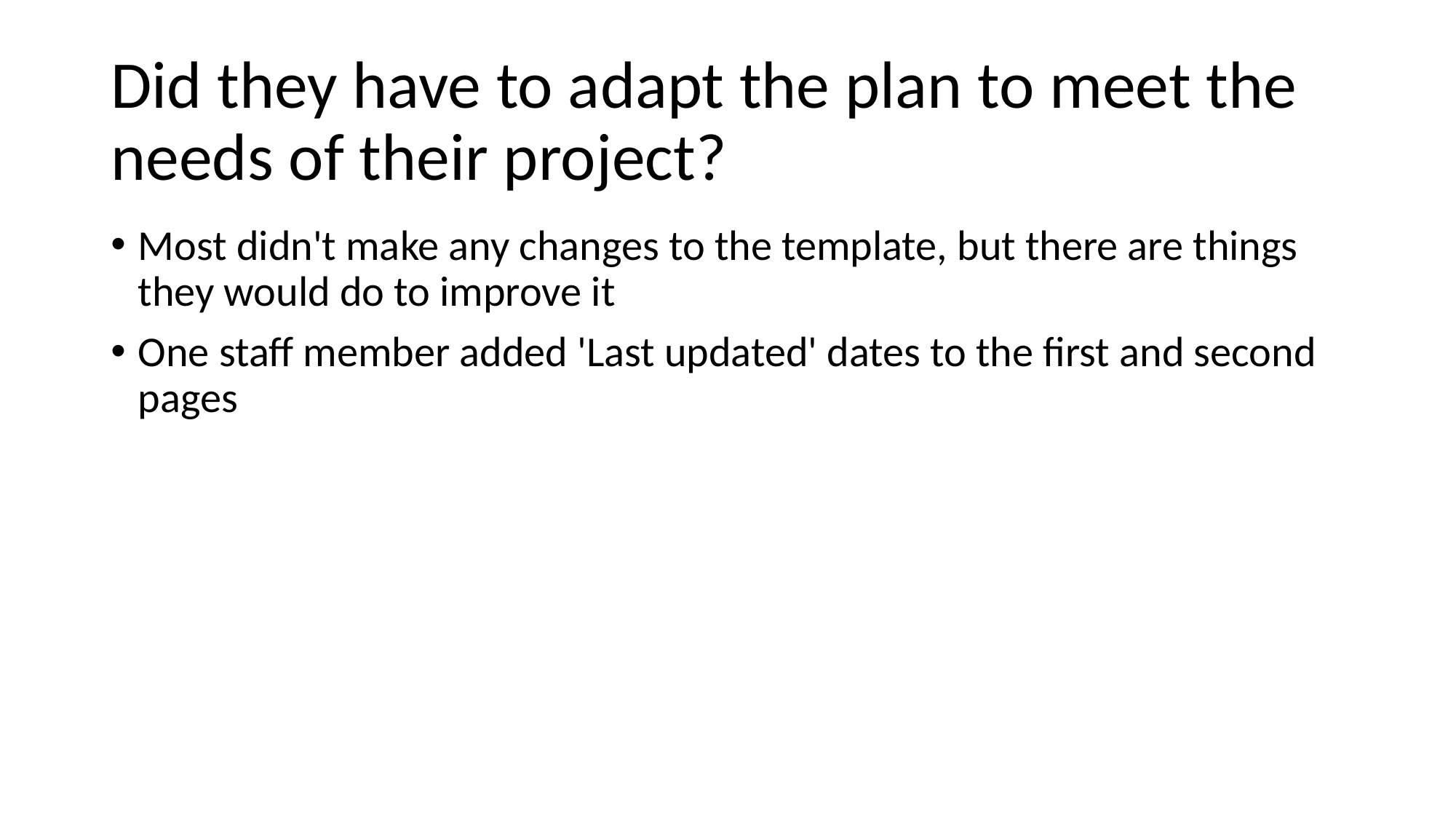

# Did they have to adapt the plan to meet the needs of their project?
Most didn't make any changes to the template, but there are things they would do to improve it
One staff member added 'Last updated' dates to the first and second pages